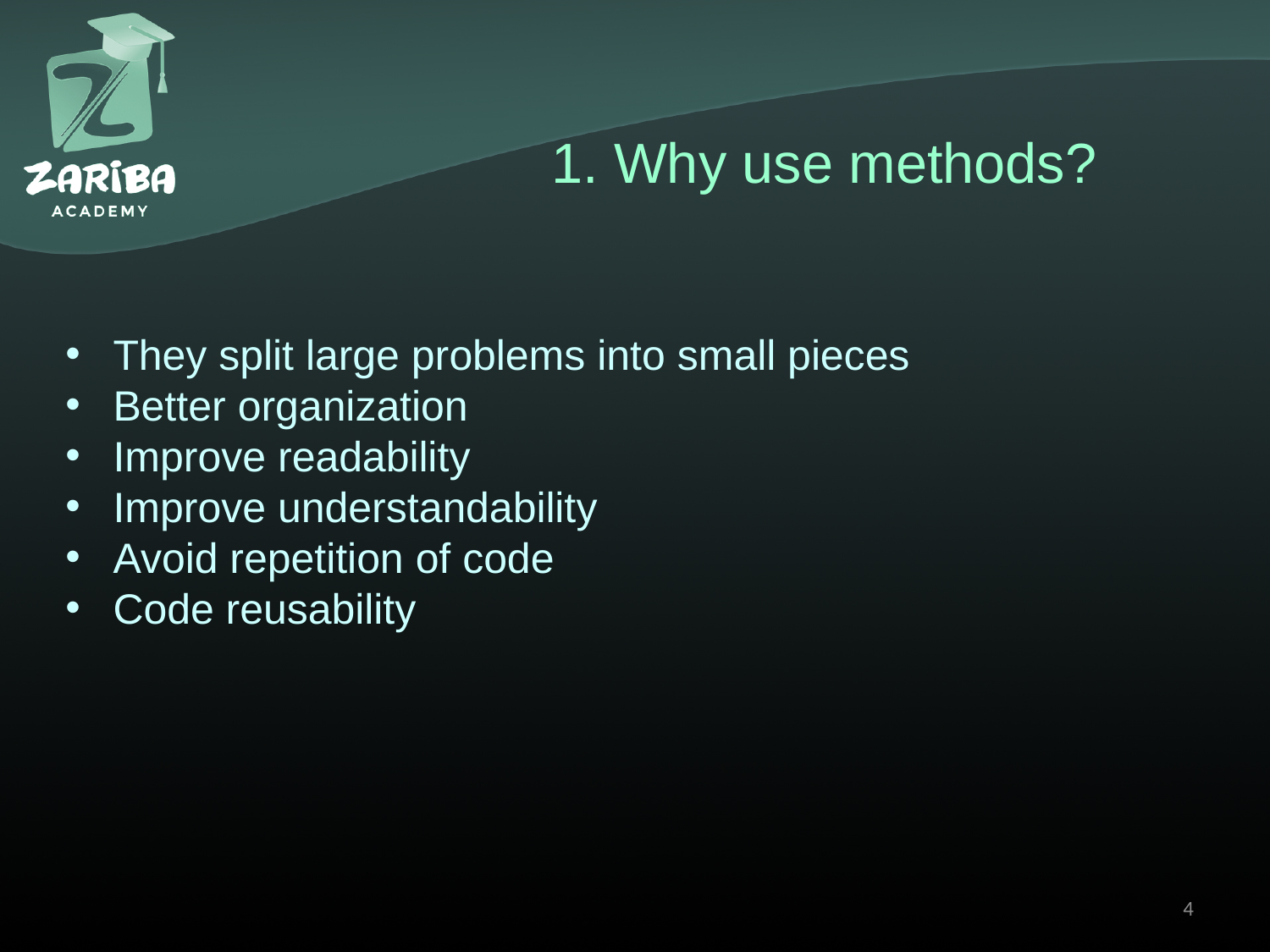

1. Why use methods?

They split large problems into small pieces
Better organization
Improve readability
Improve understandability
Avoid repetition of code
Code reusability
4